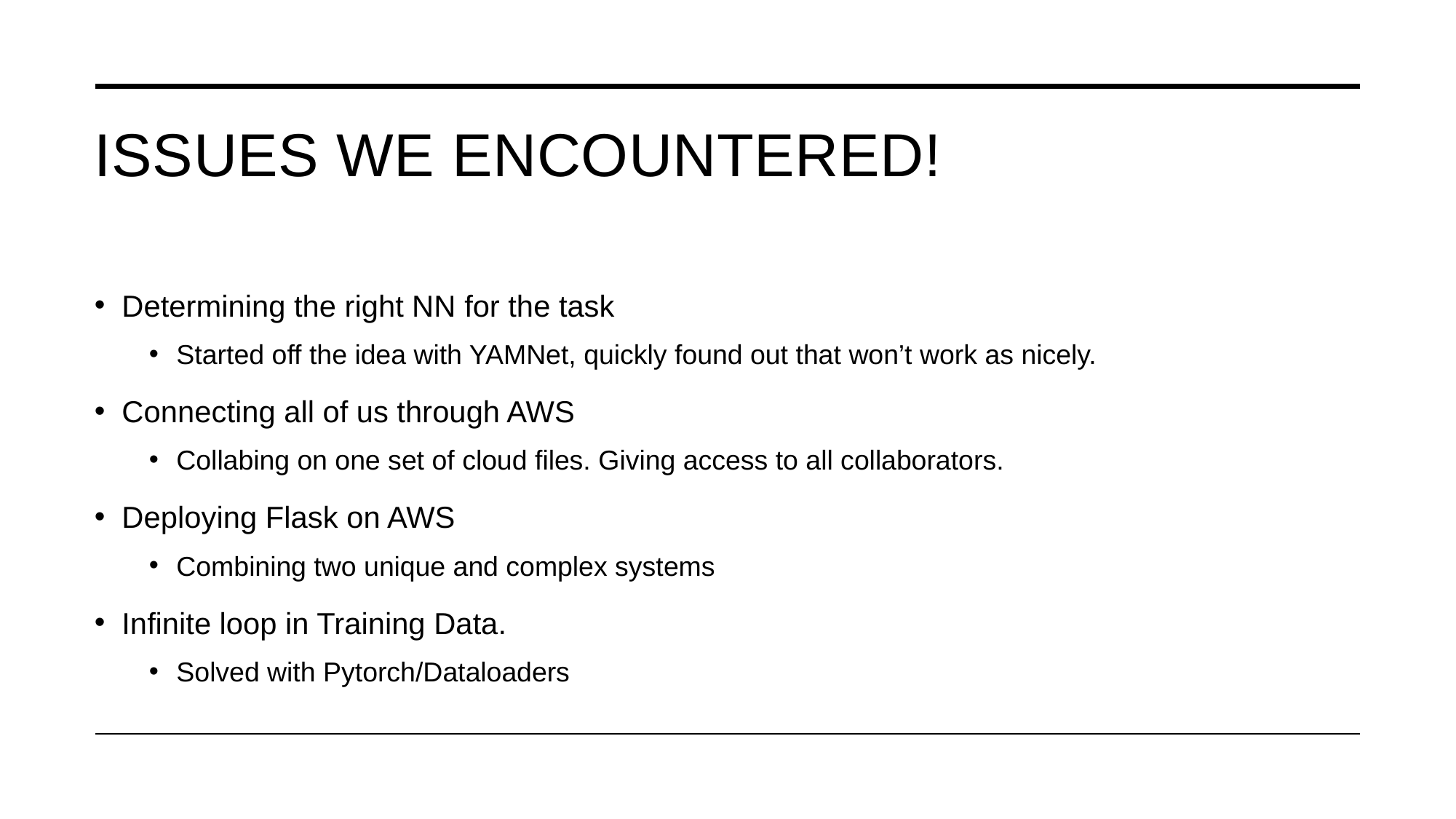

# Issues we encountered!
Determining the right NN for the task
Started off the idea with YAMNet, quickly found out that won’t work as nicely.
Connecting all of us through AWS
Collabing on one set of cloud files. Giving access to all collaborators.
Deploying Flask on AWS
Combining two unique and complex systems
Infinite loop in Training Data.
Solved with Pytorch/Dataloaders